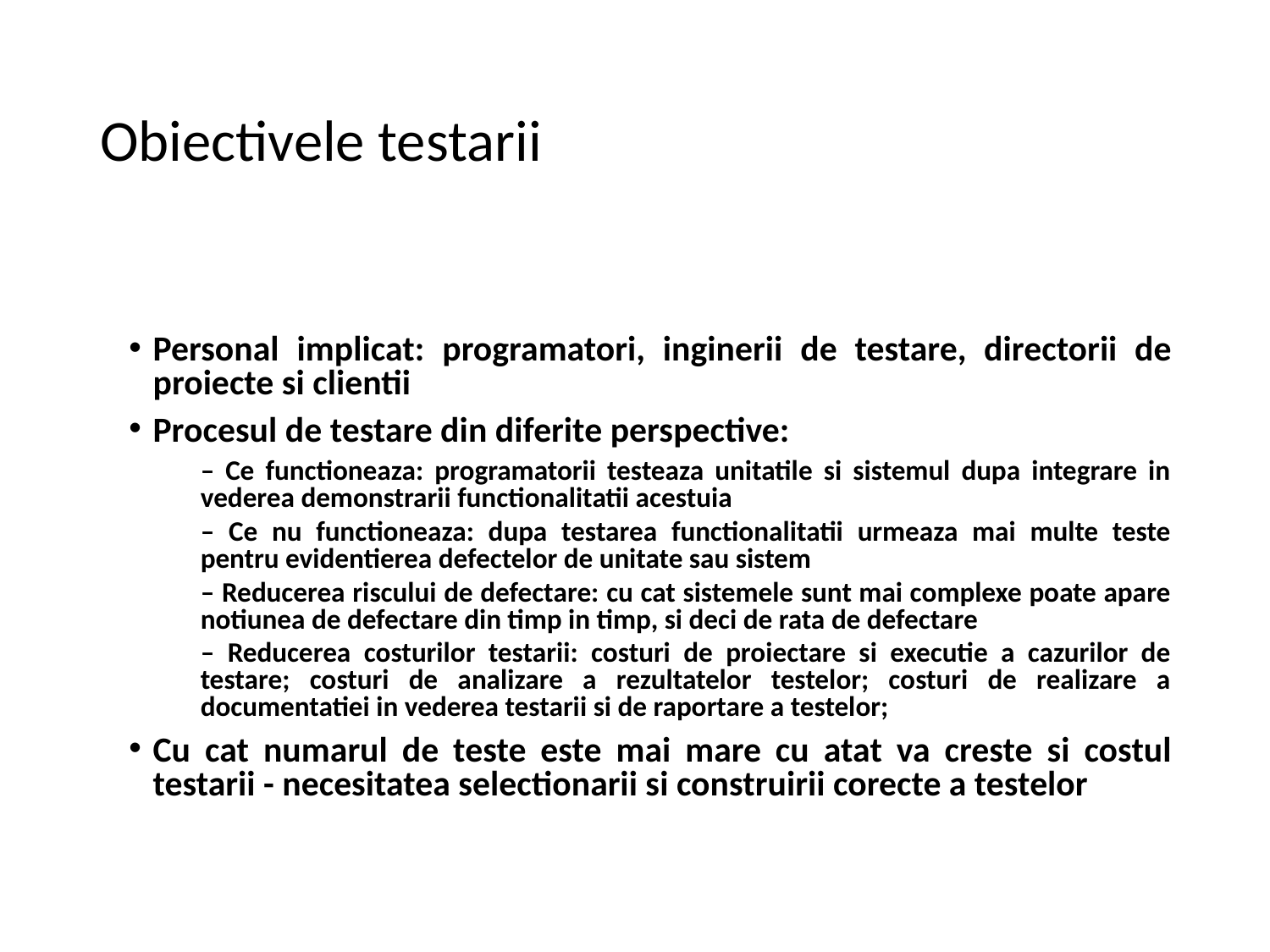

# Obiectivele testarii
Personal implicat: programatori, inginerii de testare, directorii de proiecte si clientii
Procesul de testare din diferite perspective:
	– Ce functioneaza: programatorii testeaza unitatile si sistemul dupa integrare in vederea demonstrarii functionalitatii acestuia
	– Ce nu functioneaza: dupa testarea functionalitatii urmeaza mai multe teste pentru evidentierea defectelor de unitate sau sistem
	– Reducerea riscului de defectare: cu cat sistemele sunt mai complexe poate apare notiunea de defectare din timp in timp, si deci de rata de defectare
	– Reducerea costurilor testarii: costuri de proiectare si executie a cazurilor de testare; costuri de analizare a rezultatelor testelor; costuri de realizare a documentatiei in vederea testarii si de raportare a testelor;
Cu cat numarul de teste este mai mare cu atat va creste si costul testarii - necesitatea selectionarii si construirii corecte a testelor